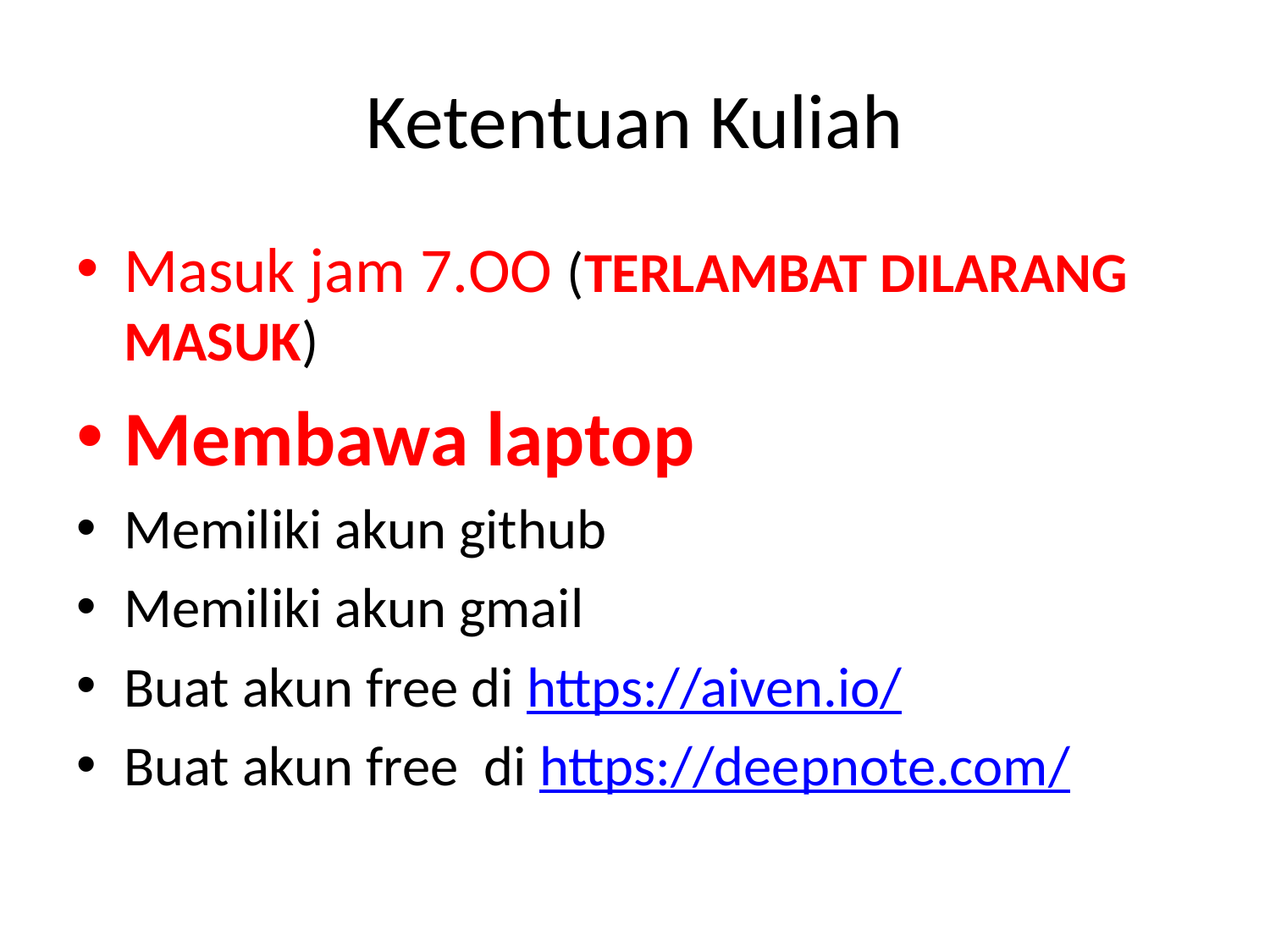

# Ketentuan Kuliah
Masuk jam 7.OO (TERLAMBAT DILARANG MASUK)
Membawa laptop
Memiliki akun github
Memiliki akun gmail
Buat akun free di https://aiven.io/
Buat akun free  di https://deepnote.com/